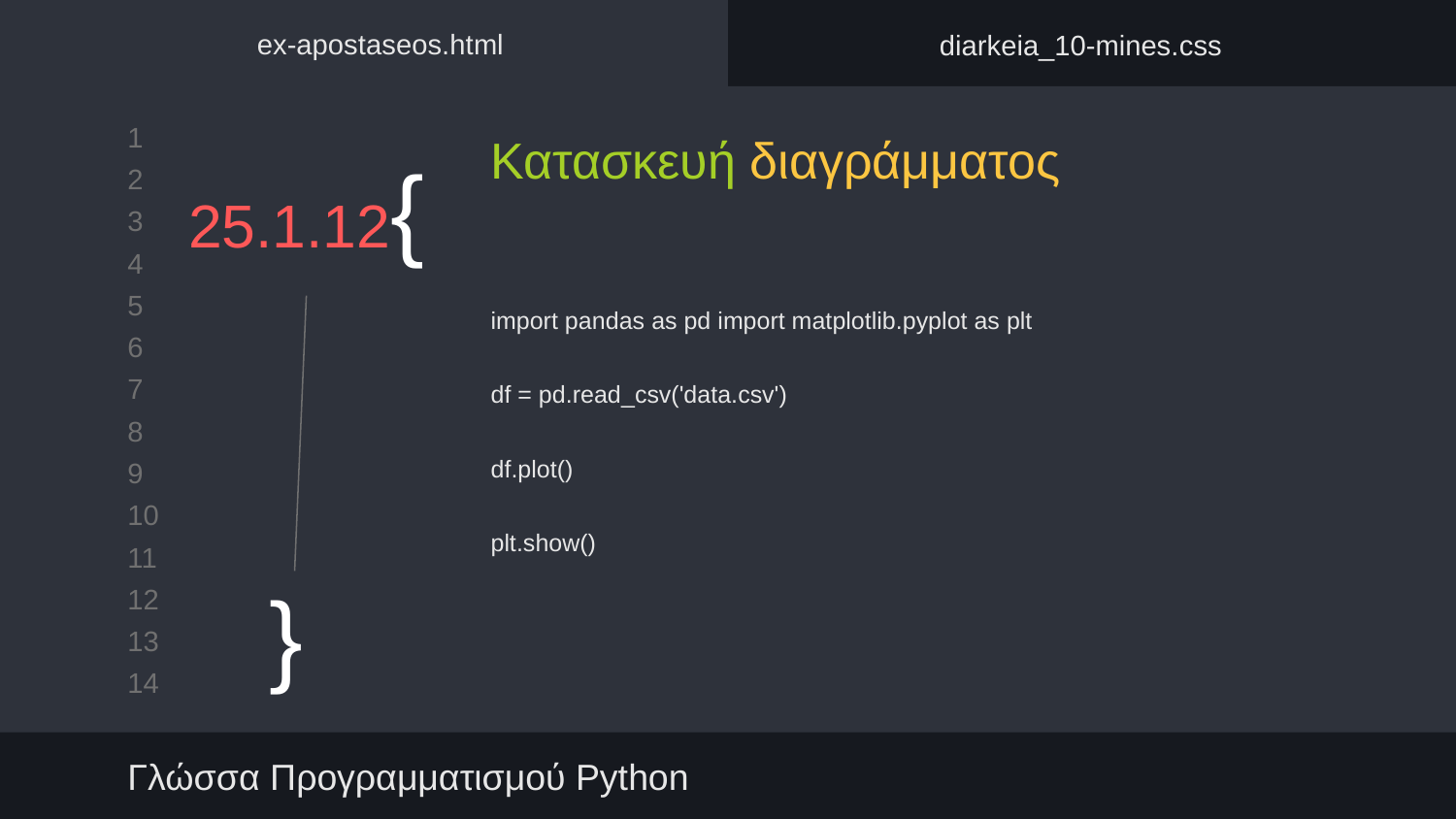

ex-apostaseos.html
diarkeia_10-mines.css
Κατασκευή διαγράμματος
# 25.1.12{
import pandas as pd import matplotlib.pyplot as plt

df = pd.read_csv('data.csv')

df.plot()

plt.show()

}
Γλώσσα Προγραμματισμού Python